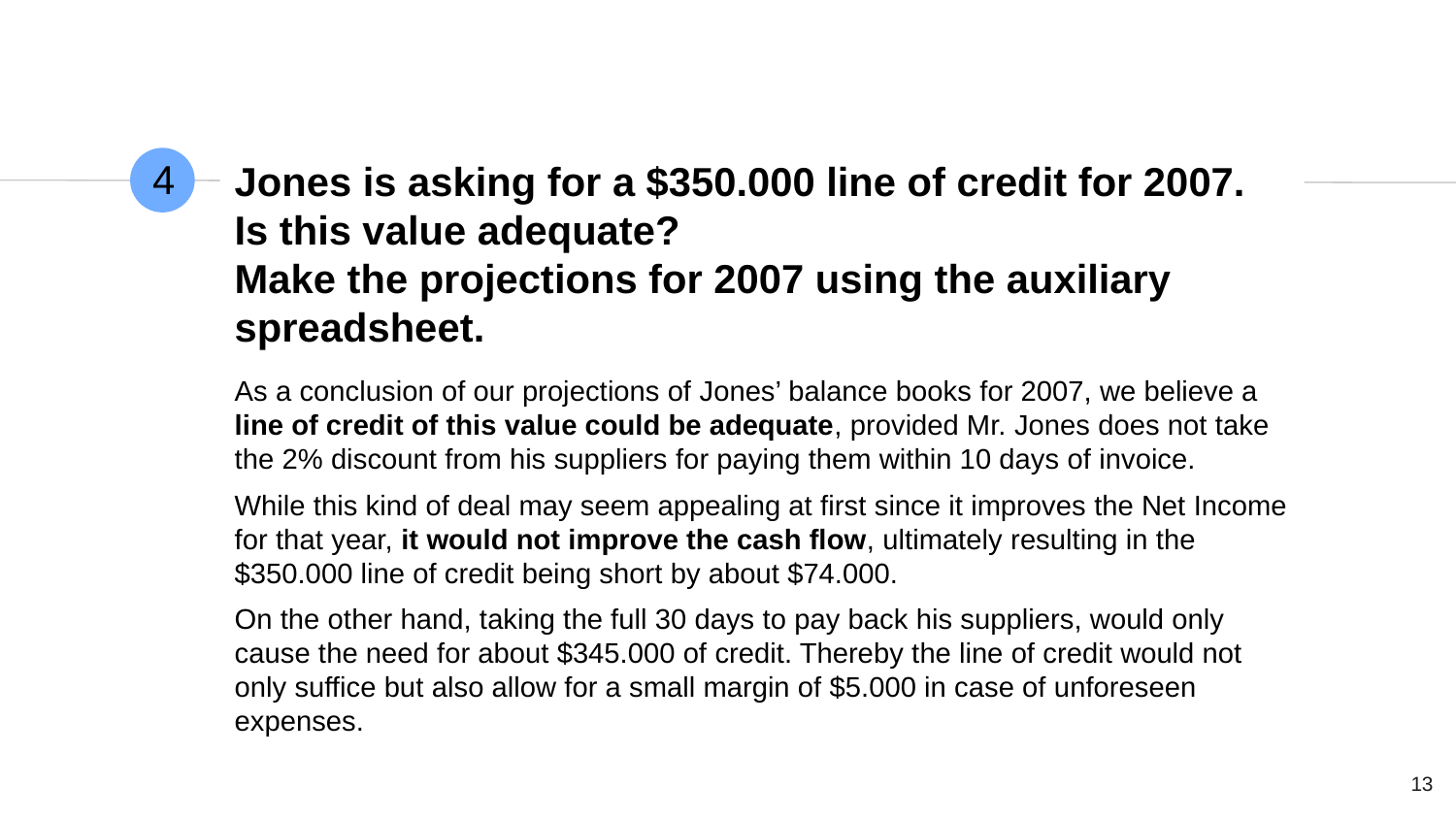

# Jones is asking for a $350.000 line of credit for 2007. Is this value adequate? Make the projections for 2007 using the auxiliary spreadsheet.
4
As a conclusion of our projections of Jones’ balance books for 2007, we believe a line of credit of this value could be adequate, provided Mr. Jones does not take the 2% discount from his suppliers for paying them within 10 days of invoice.
While this kind of deal may seem appealing at first since it improves the Net Income for that year, it would not improve the cash flow, ultimately resulting in the $350.000 line of credit being short by about $74.000.
On the other hand, taking the full 30 days to pay back his suppliers, would only cause the need for about $345.000 of credit. Thereby the line of credit would not only suffice but also allow for a small margin of $5.000 in case of unforeseen expenses.

13